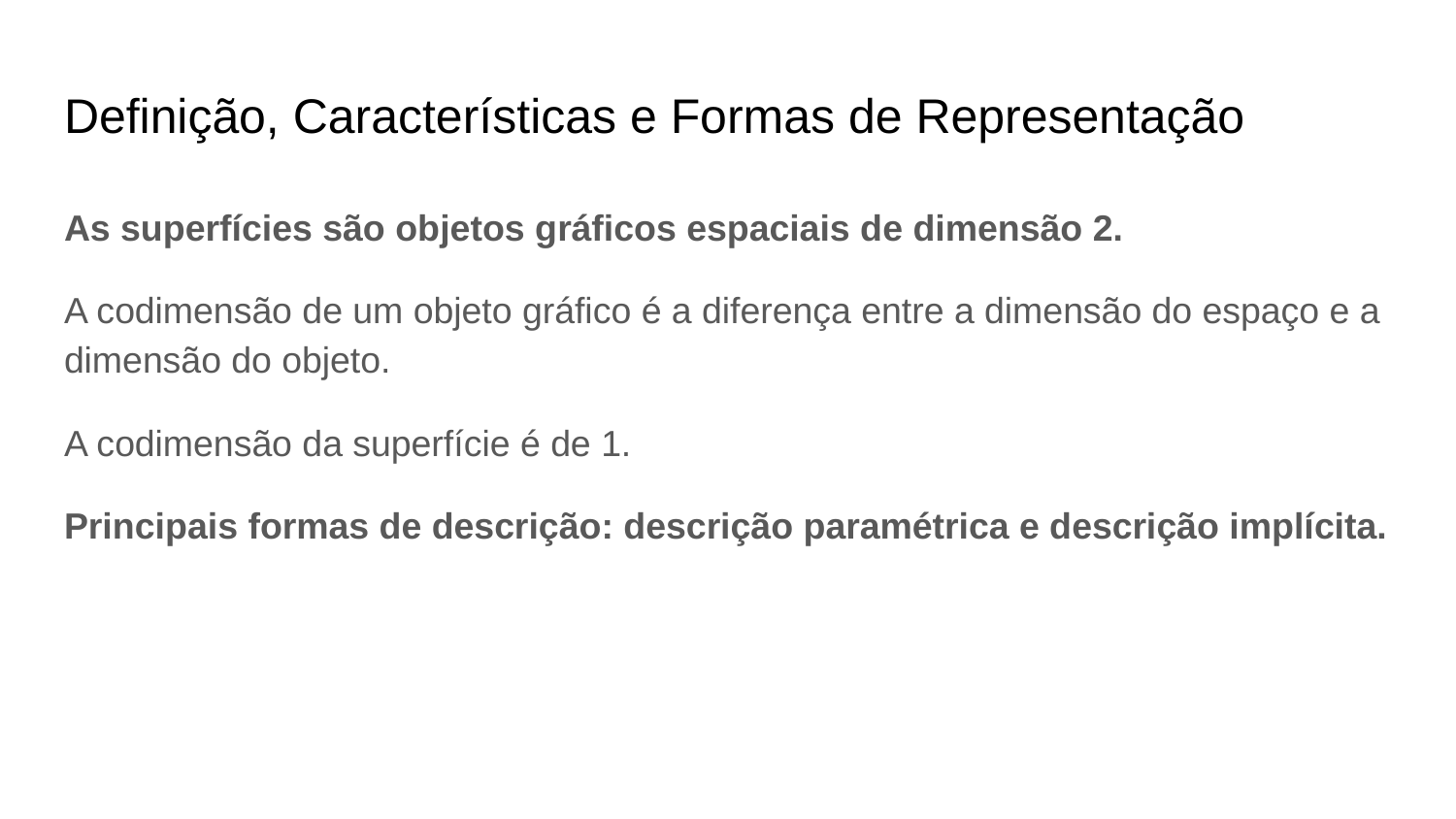

# Definição, Características e Formas de Representação
As superfícies são objetos gráficos espaciais de dimensão 2.
A codimensão de um objeto gráfico é a diferença entre a dimensão do espaço e a dimensão do objeto.
A codimensão da superfície é de 1.
Principais formas de descrição: descrição paramétrica e descrição implícita.